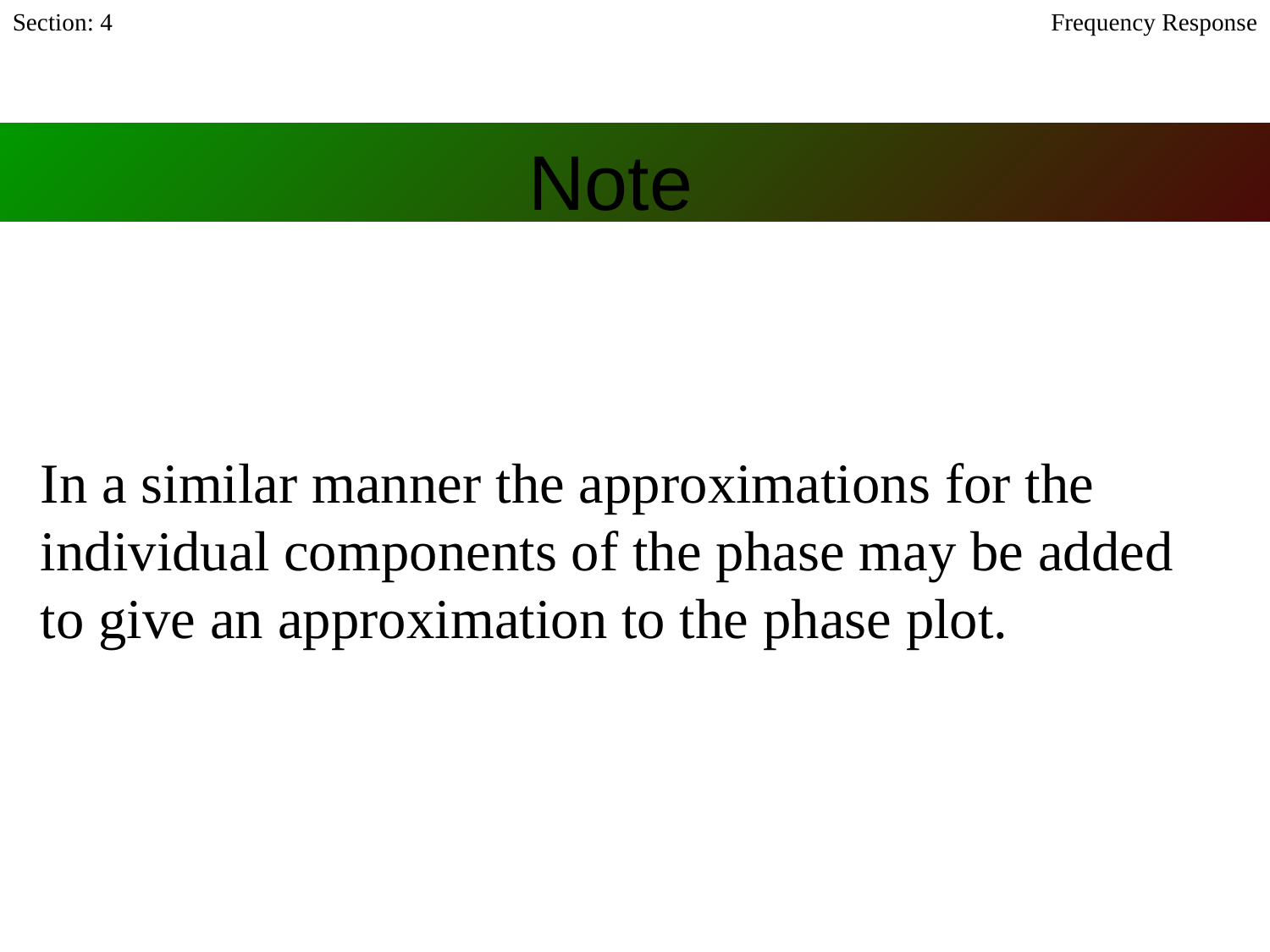

Section: 4
Frequency Response
# Note

In a similar manner the approximations for the individual components of the phase may be added to give an approximation to the phase plot.